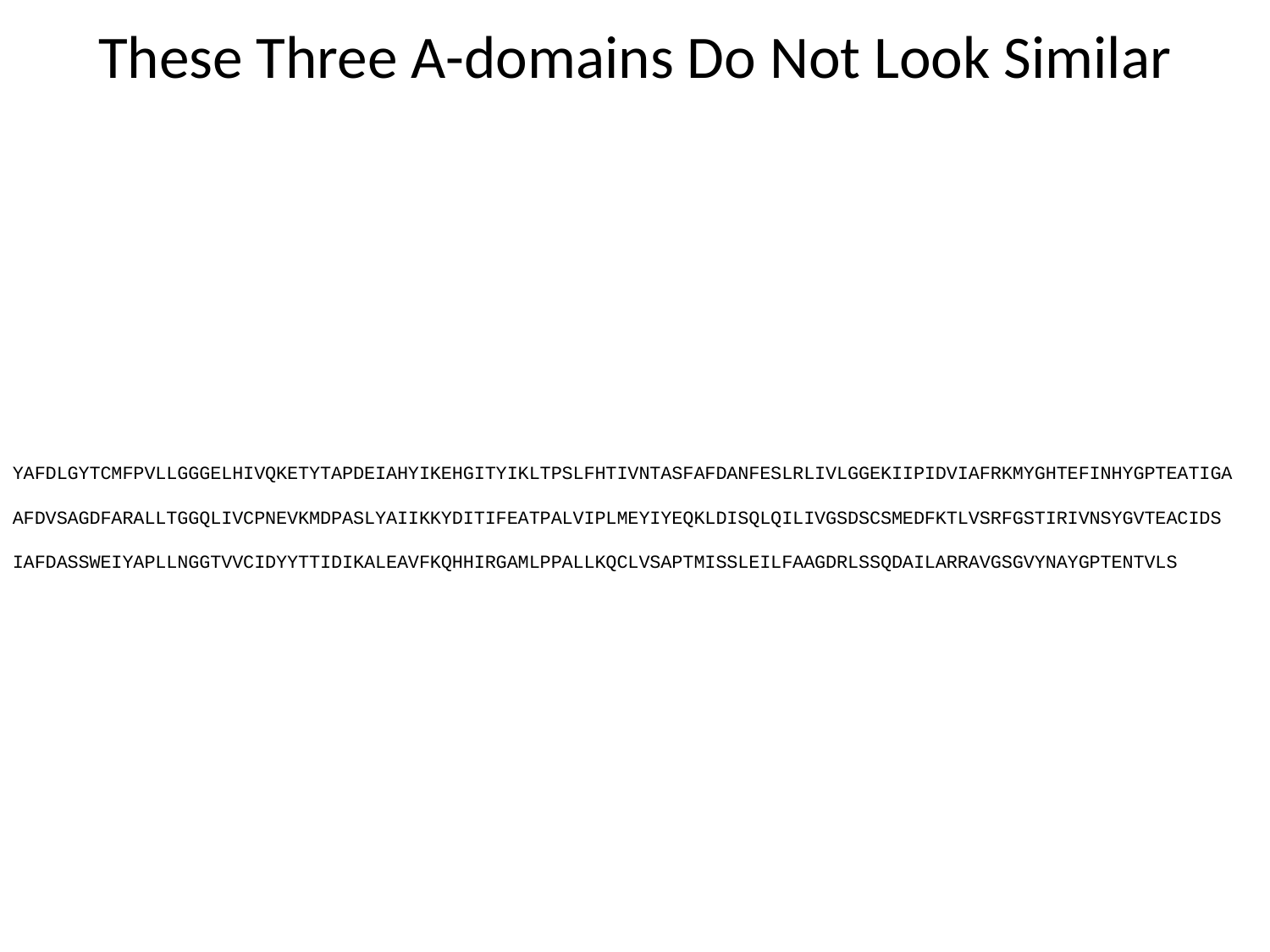

# These Three A-domains Do Not Look Similar
YAFDLGYTCMFPVLLGGGELHIVQKETYTAPDEIAHYIKEHGITYIKLTPSLFHTIVNTASFAFDANFESLRLIVLGGEKIIPIDVIAFRKMYGHTEFINHYGPTEATIGA

AFDVSAGDFARALLTGGQLIVCPNEVKMDPASLYAIIKKYDITIFEATPALVIPLMEYIYEQKLDISQLQILIVGSDSCSMEDFKTLVSRFGSTIRIVNSYGVTEACIDS

IAFDASSWEIYAPLLNGGTVVCIDYYTTIDIKALEAVFKQHHIRGAMLPPALLKQCLVSAPTMISSLEILFAAGDRLSSQDAILARRAVGSGVYNAYGPTENTVLS